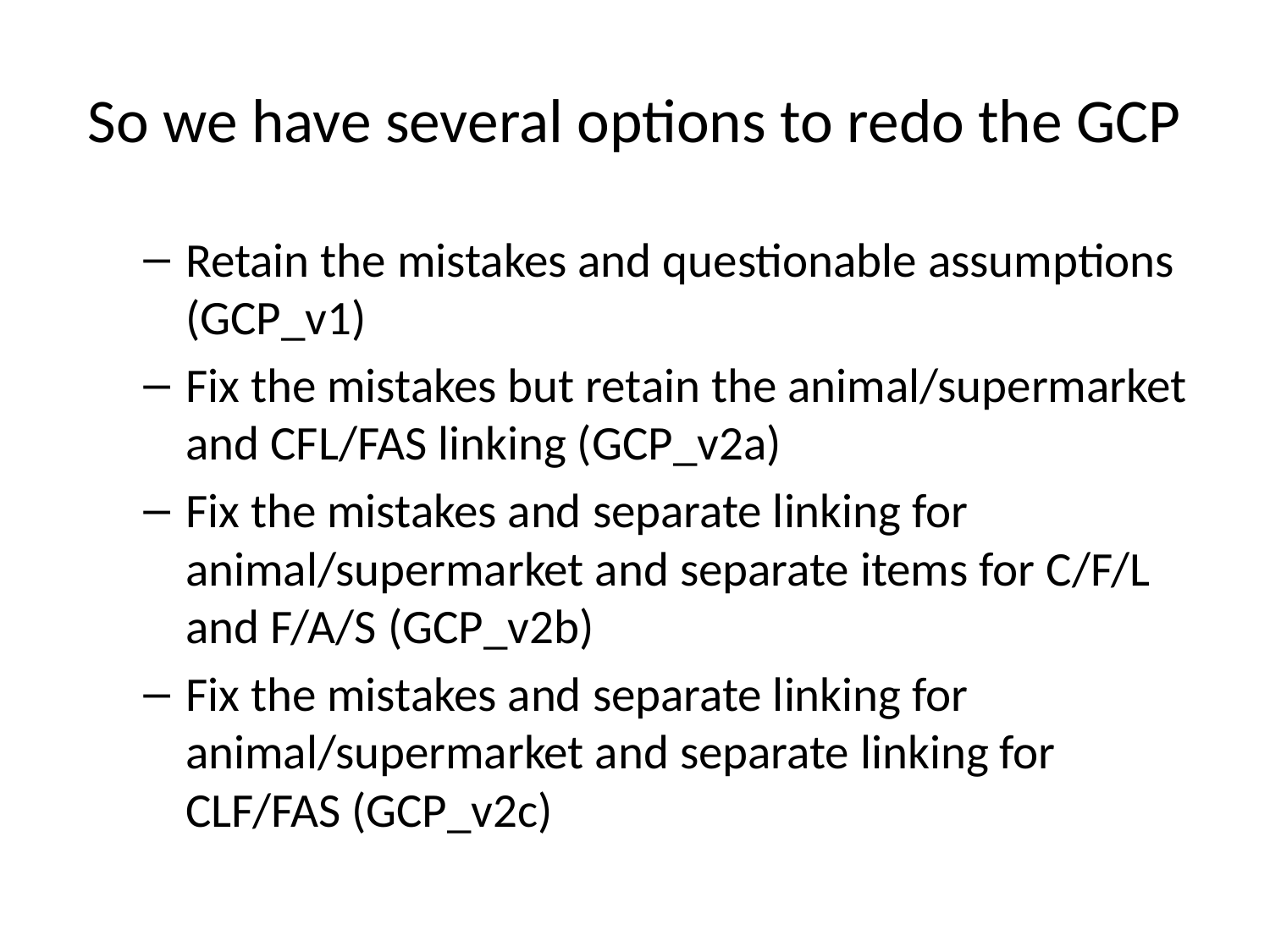

# So we have several options to redo the GCP
Retain the mistakes and questionable assumptions (GCP_v1)
Fix the mistakes but retain the animal/supermarket and CFL/FAS linking (GCP_v2a)
Fix the mistakes and separate linking for animal/supermarket and separate items for C/F/L and F/A/S (GCP_v2b)
Fix the mistakes and separate linking for animal/supermarket and separate linking for CLF/FAS (GCP_v2c)